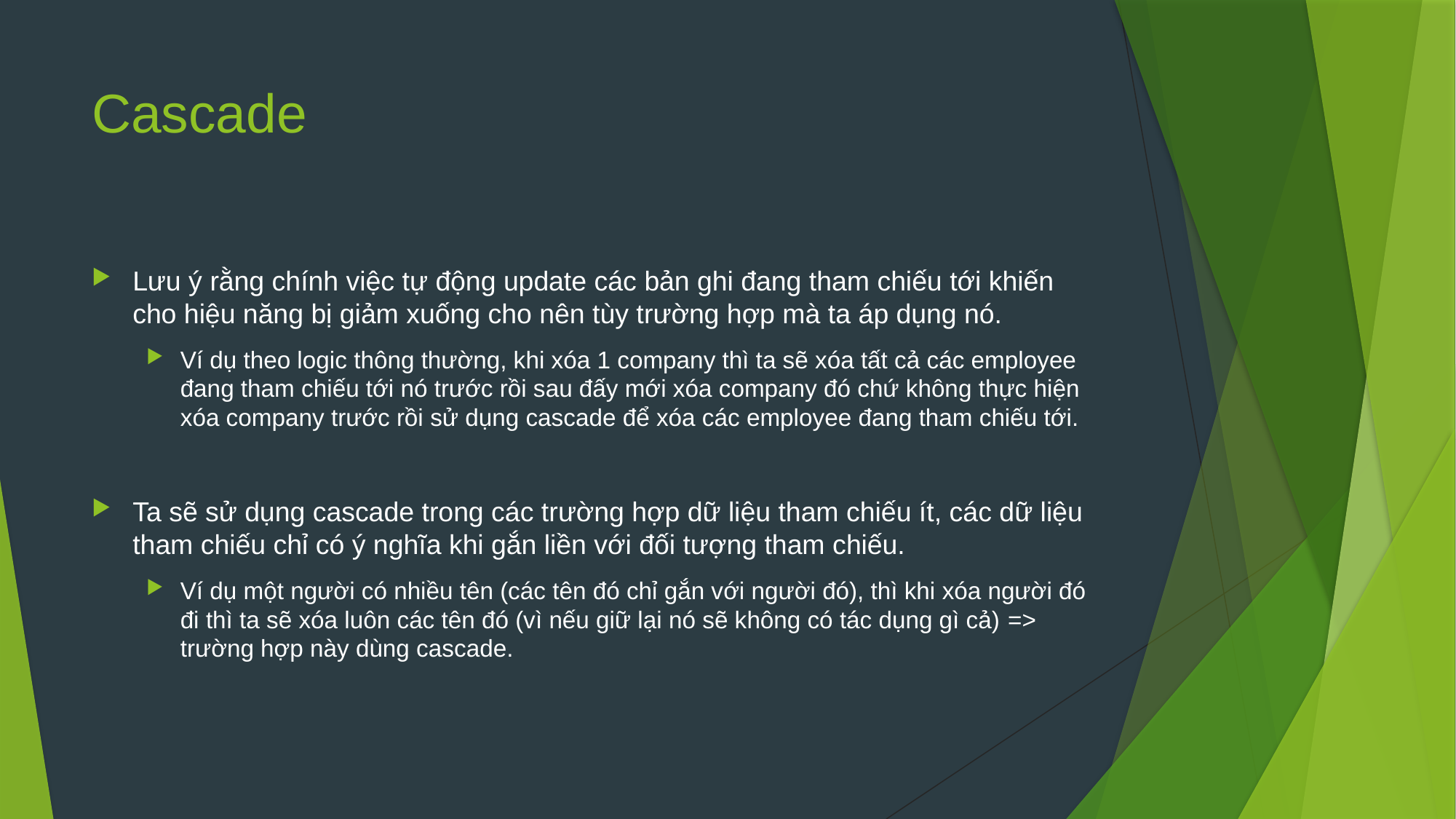

# Cascade
Lưu ý rằng chính việc tự động update các bản ghi đang tham chiếu tới khiến cho hiệu năng bị giảm xuống cho nên tùy trường hợp mà ta áp dụng nó.
Ví dụ theo logic thông thường, khi xóa 1 company thì ta sẽ xóa tất cả các employee đang tham chiếu tới nó trước rồi sau đấy mới xóa company đó chứ không thực hiện xóa company trước rồi sử dụng cascade để xóa các employee đang tham chiếu tới.

Ta sẽ sử dụng cascade trong các trường hợp dữ liệu tham chiếu ít, các dữ liệu tham chiếu chỉ có ý nghĩa khi gắn liền với đối tượng tham chiếu.
Ví dụ một người có nhiều tên (các tên đó chỉ gắn với người đó), thì khi xóa người đó đi thì ta sẽ xóa luôn các tên đó (vì nếu giữ lại nó sẽ không có tác dụng gì cả) => trường hợp này dùng cascade.